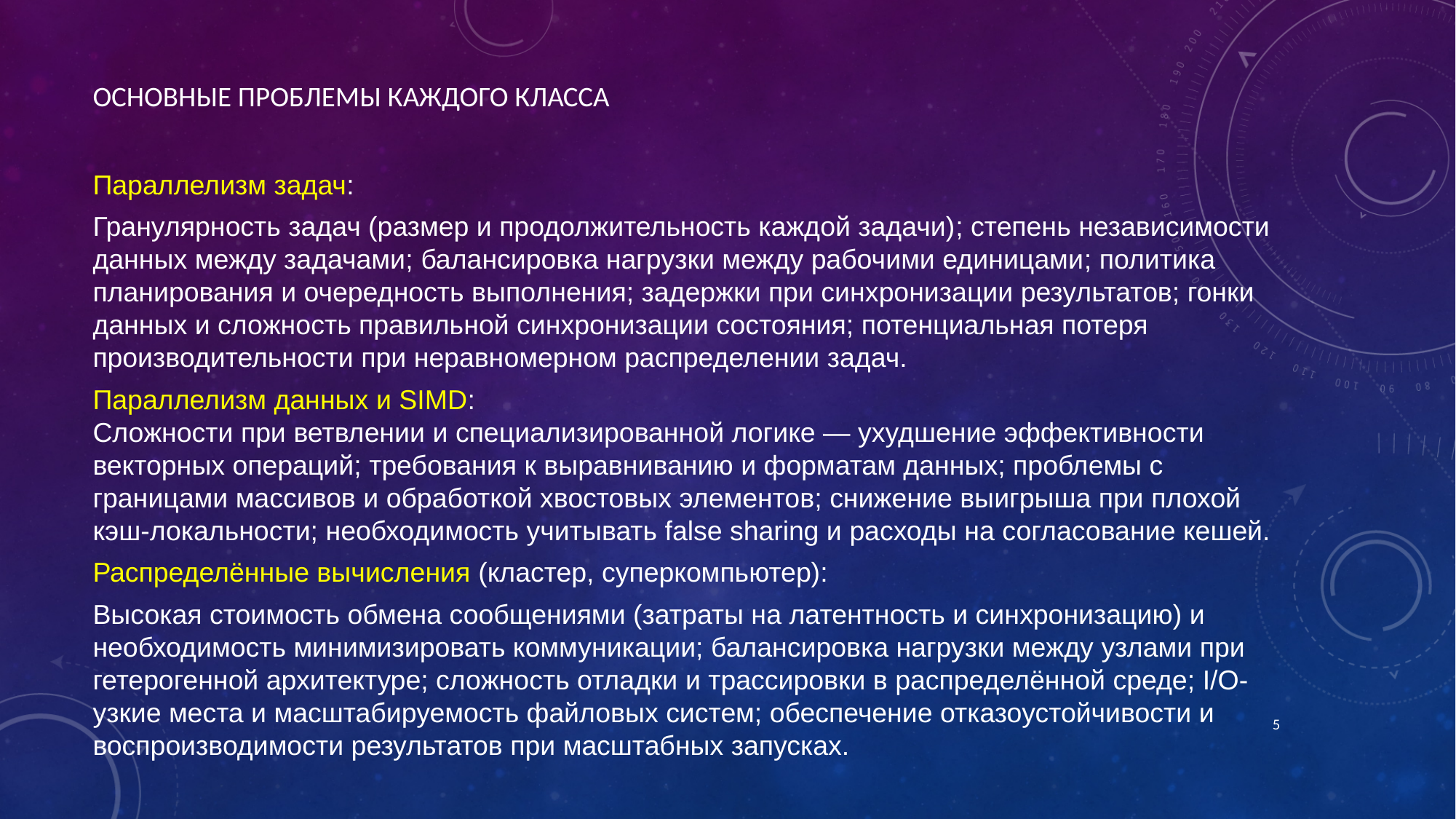

# Основные проблемы каждого класса
Параллелизм задач:
Гранулярность задач (размер и продолжительность каждой задачи); степень независимости данных между задачами; балансировка нагрузки между рабочими единицами; политика планирования и очередность выполнения; задержки при синхронизации результатов; гонки данных и сложность правильной синхронизации состояния; потенциальная потеря производительности при неравномерном распределении задач.
Параллелизм данных и SIMD:
Сложности при ветвлении и специализированной логике — ухудшение эффективности векторных операций; требования к выравниванию и форматам данных; проблемы с границами массивов и обработкой хвостовых элементов; снижение выигрыша при плохой кэш-локальности; необходимость учитывать false sharing и расходы на согласование кешей.
Распределённые вычисления (кластер, суперкомпьютер):
Высокая стоимость обмена сообщениями (затраты на латентность и синхронизацию) и необходимость минимизировать коммуникации; балансировка нагрузки между узлами при гетерогенной архитектуре; сложность отладки и трассировки в распределённой среде; I/O-узкие места и масштабируемость файловых систем; обеспечение отказоустойчивости и воспроизводимости результатов при масштабных запусках.

5